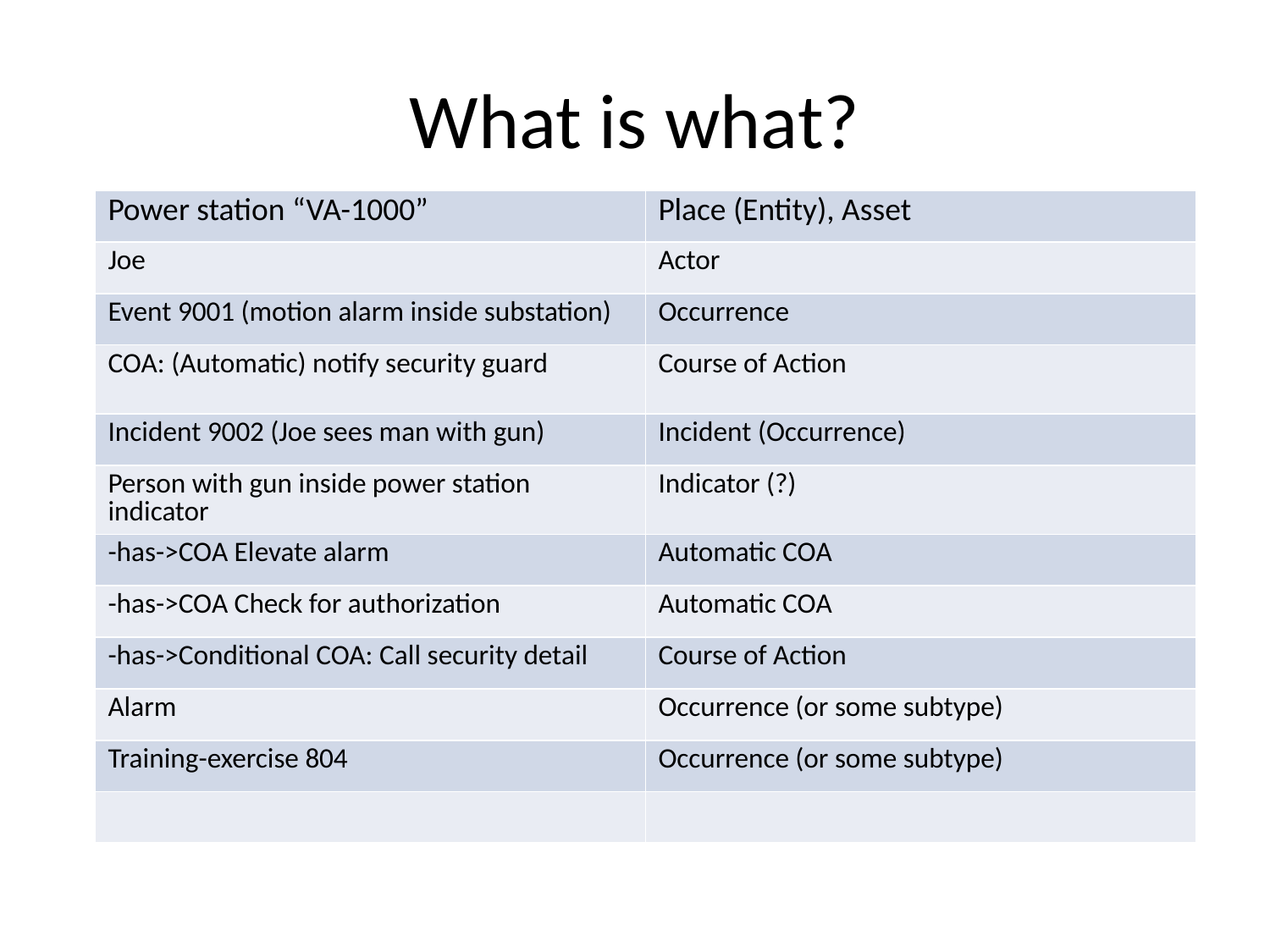

# What is what?
| Power station “VA-1000” | Place (Entity), Asset |
| --- | --- |
| Joe | Actor |
| Event 9001 (motion alarm inside substation) | Occurrence |
| COA: (Automatic) notify security guard | Course of Action |
| Incident 9002 (Joe sees man with gun) | Incident (Occurrence) |
| Person with gun inside power station indicator | Indicator (?) |
| -has->COA Elevate alarm | Automatic COA |
| -has->COA Check for authorization | Automatic COA |
| -has->Conditional COA: Call security detail | Course of Action |
| Alarm | Occurrence (or some subtype) |
| Training-exercise 804 | Occurrence (or some subtype) |
|  |  |